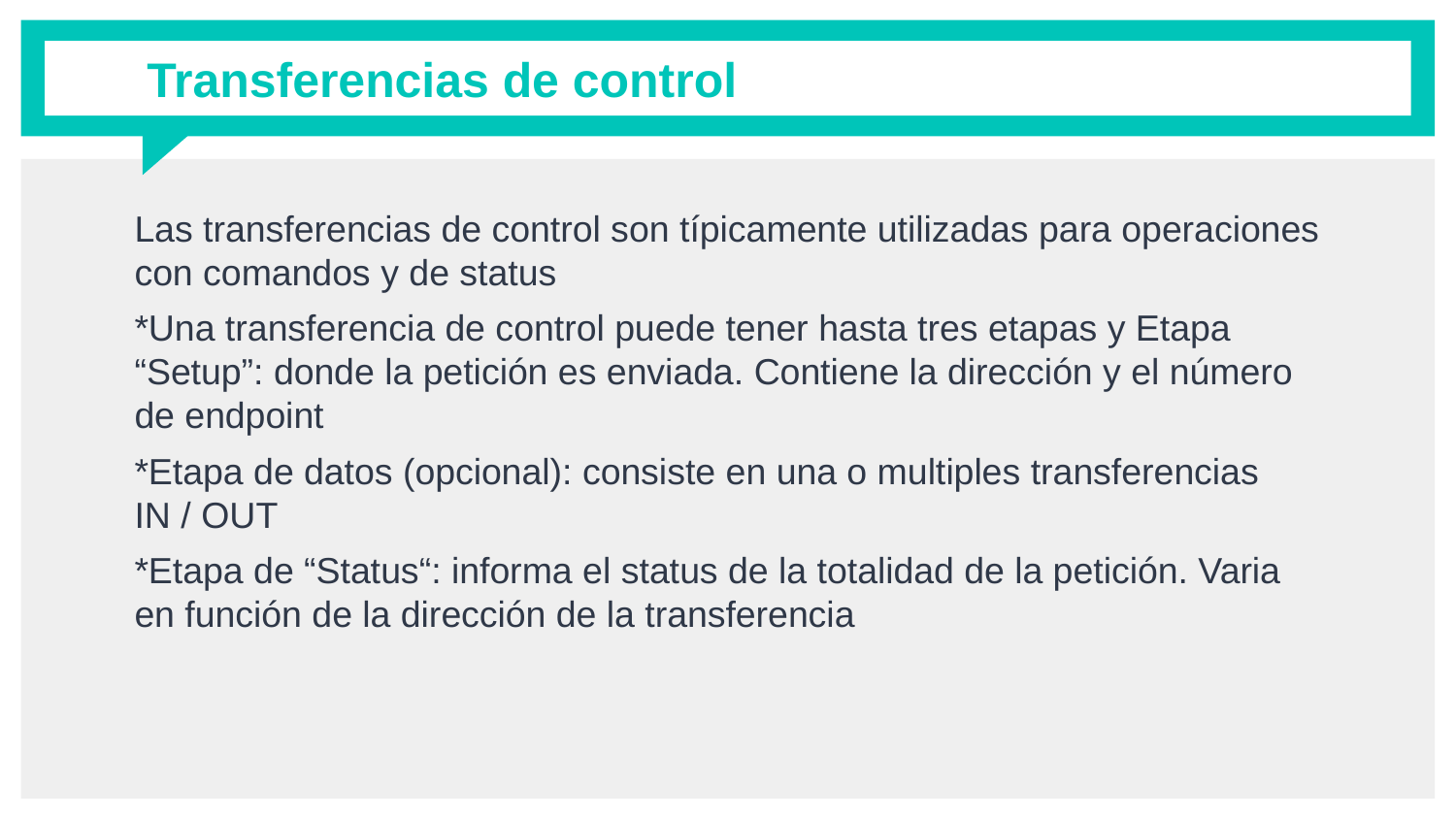

# Transferencias de control
Las transferencias de control son típicamente utilizadas para operaciones con comandos y de status
*Una transferencia de control puede tener hasta tres etapas y Etapa “Setup”: donde la petición es enviada. Contiene la dirección y el número de endpoint
*Etapa de datos (opcional): consiste en una o multiples transferencias IN / OUT
*Etapa de “Status“: informa el status de la totalidad de la petición. Varia en función de la dirección de la transferencia